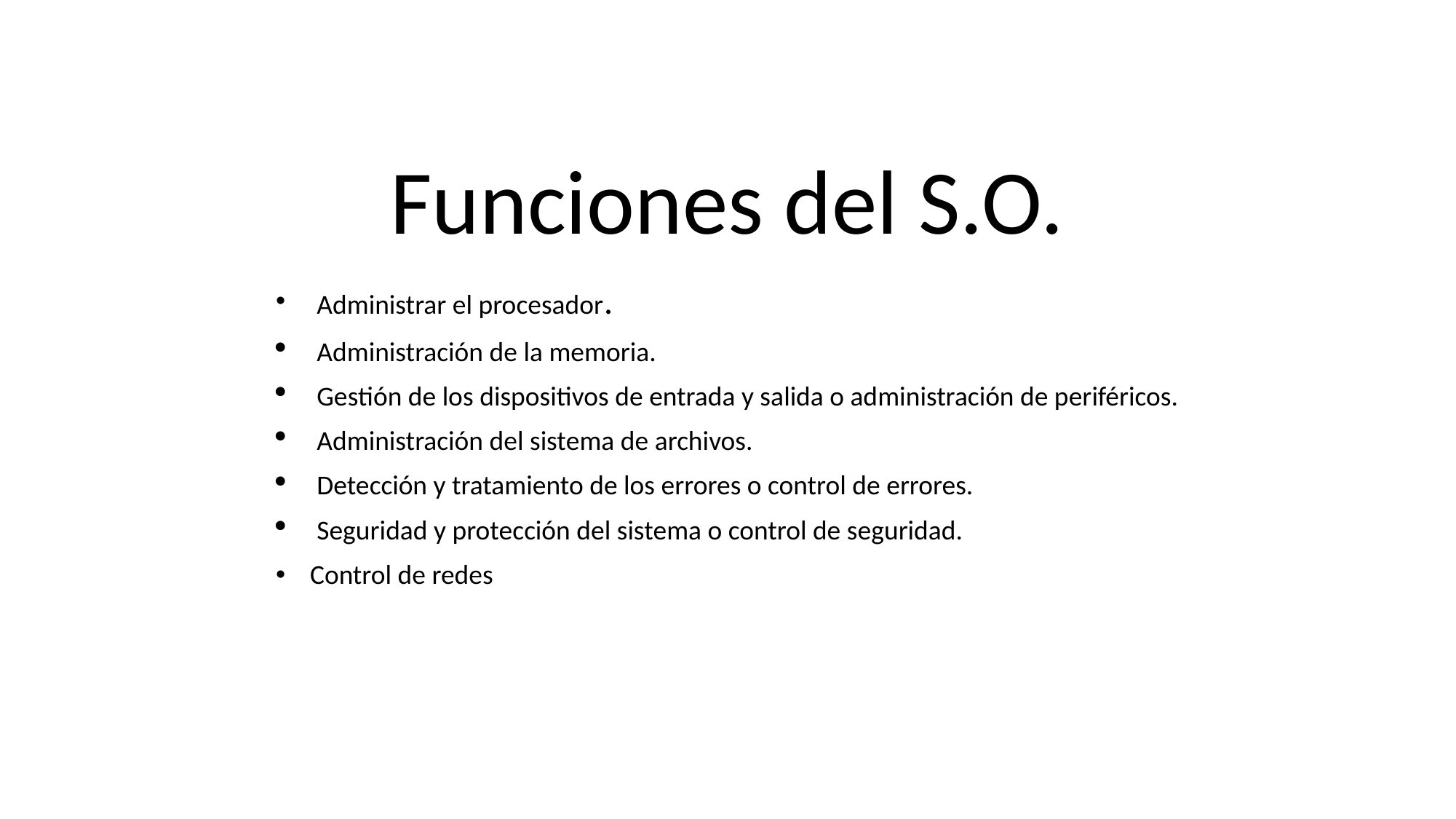

# Funciones del S.O.
Administrar el procesador.
Administración de la memoria.
Gestión de los dispositivos de entrada y salida o administración de periféricos.
Administración del sistema de archivos.
Detección y tratamiento de los errores o control de errores.
Seguridad y protección del sistema o control de seguridad.
Control de redes